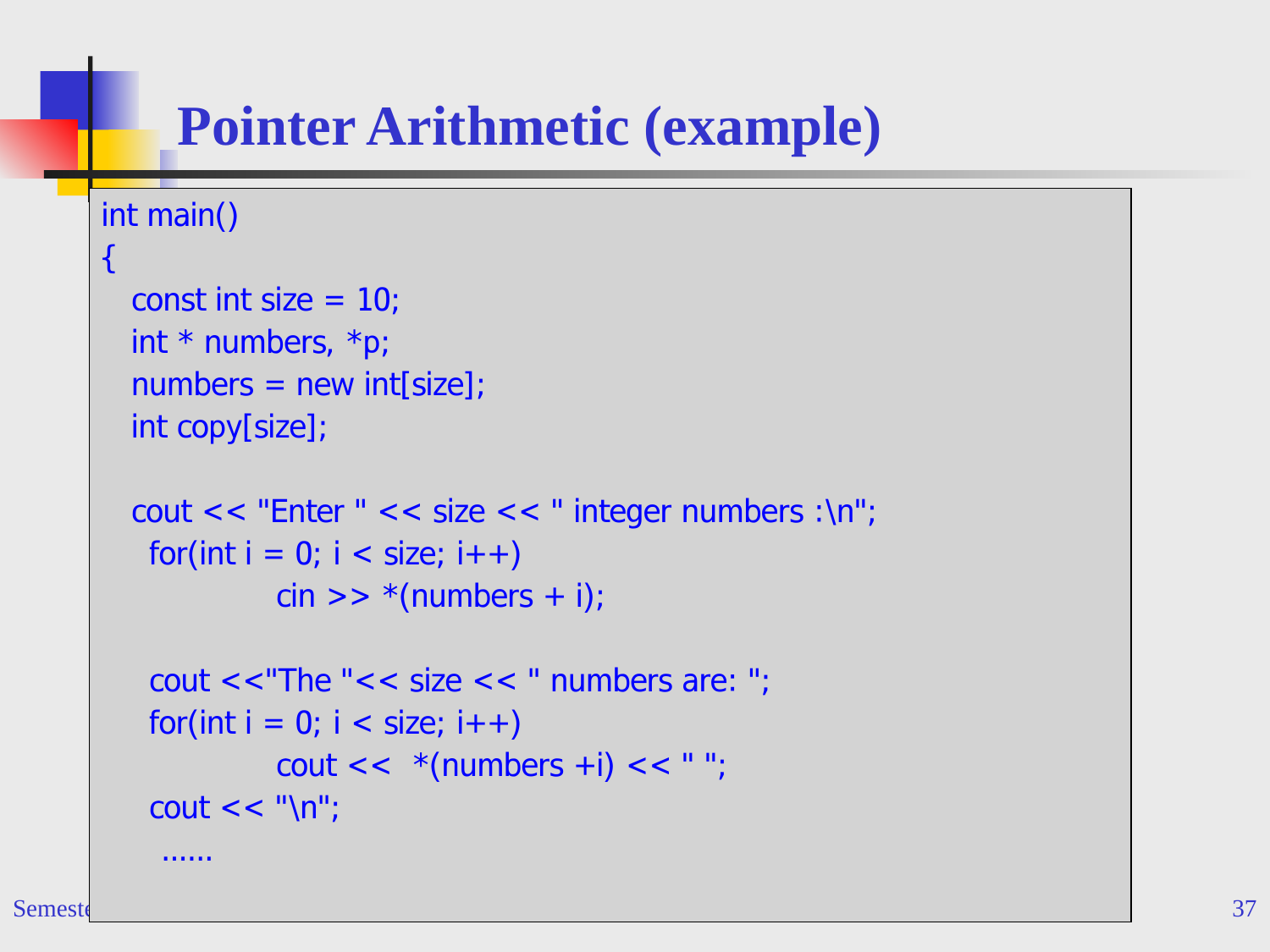

# Pointer Arithmetic (example)
int main()
{
   const int size = 10;
   int * numbers, *p;
   numbers = new int[size];
   int copy[size];

   cout << "Enter " << size << " integer numbers :\n";
  	for(int i = 0; i < size; i++)
		cin >> *(numbers + i);

	cout <<"The "<< size << " numbers are: ";
   	for(int i = 0; i < size; i++)
		cout <<  *(numbers +i) << " ";
	cout << "\n";
      ……

Semester1, 2010
INB/N371 Data Structures and Algorithms

37